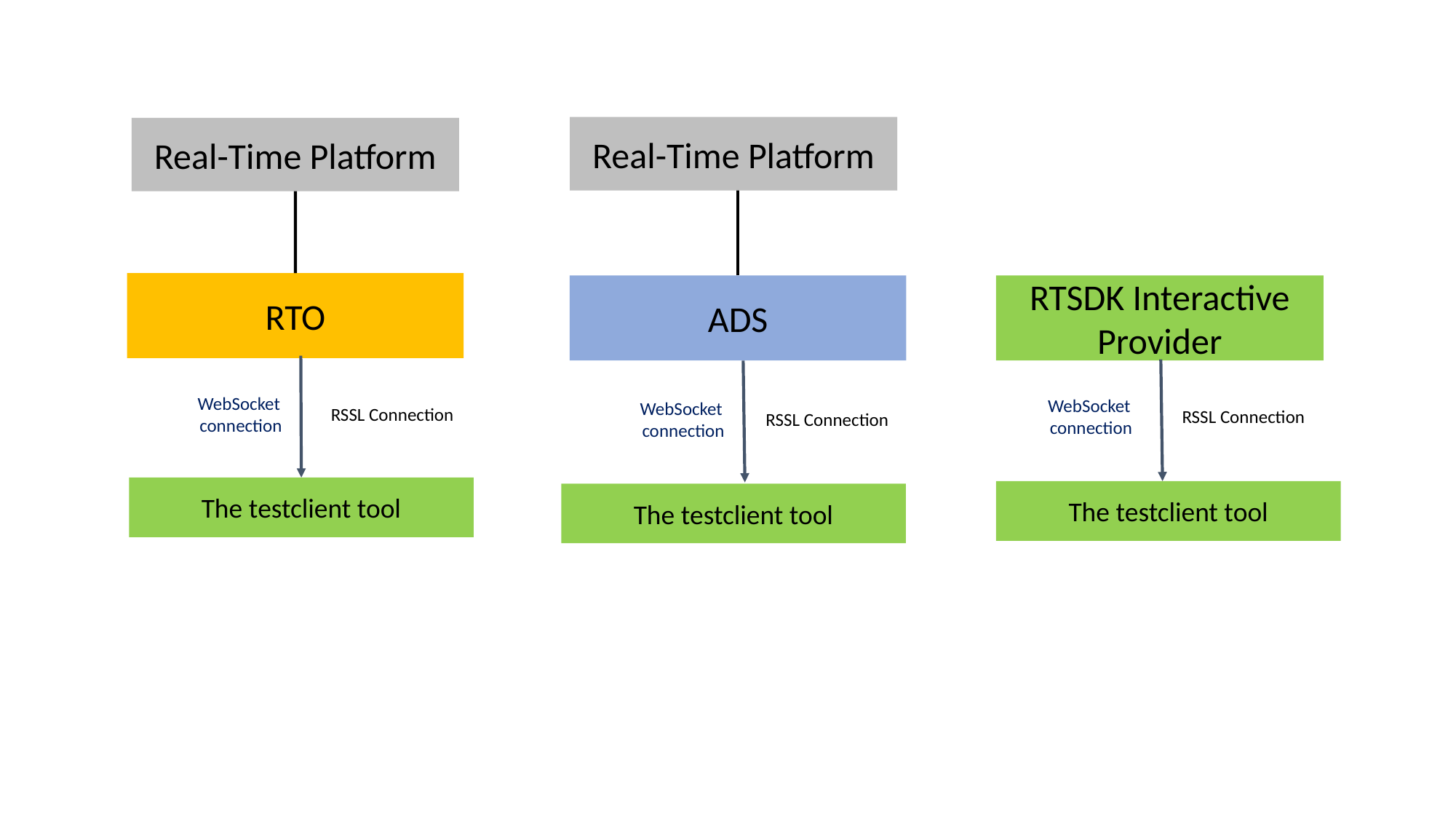

Real-Time Platform
Real-Time Platform
RTO
ADS
RTSDK Interactive Provider
WebSocket
connection
WebSocket
connection
WebSocket
connection
RSSL Connection
RSSL Connection
RSSL Connection
The testclient tool
The testclient tool
The testclient tool